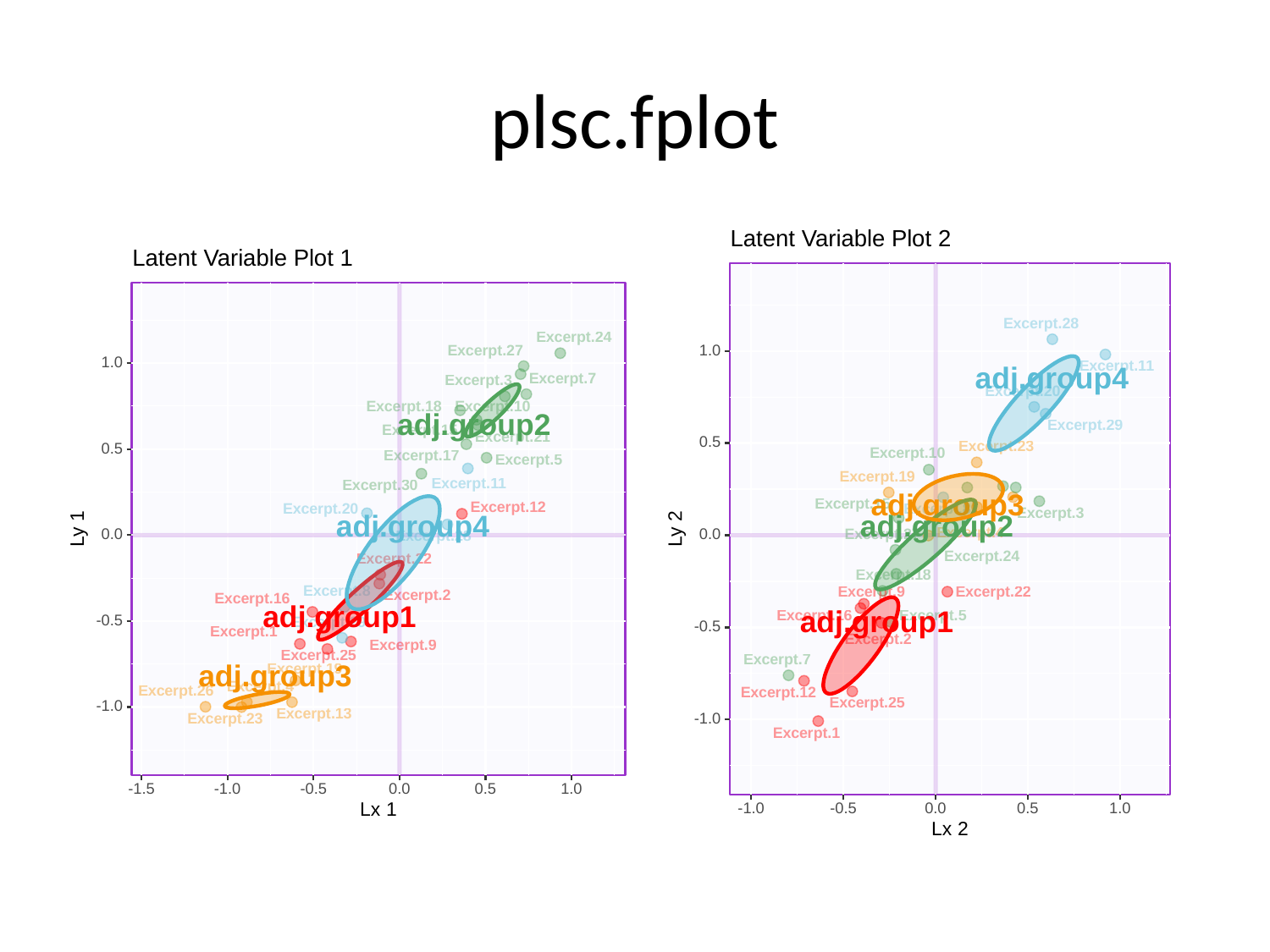

# plsc.fplot

Latent Variable Plot 2

Latent Variable Plot 1

Excerpt.28

Excerpt.24

Excerpt.27
1.0

1.0
Excerpt.11

adj.group4

Excerpt.7
Excerpt.3

Excerpt.20

Excerpt.18
Excerpt.10

adj.group2

Excerpt.29

Excerpt.15
Excerpt.21
0.5

Excerpt.23

0.5
Excerpt.10

Excerpt.17

Excerpt.5

Excerpt.19

Excerpt.11
Excerpt.30

adj.group3

Excerpt.15

Excerpt.12

Excerpt.20
Excerpt.8
Excerpt.3

adj.group2
adj.group4

Ly 1
Ly 2
Excerpt.4
Excerpt.27
0.0
0.0
Excerpt.28

Excerpt.24
Excerpt.22

Excerpt.18

Excerpt.8

Excerpt.22
Excerpt.9

Excerpt.2
Excerpt.16

adj.group1

Excerpt.16
adj.group1
Excerpt.5
-0.5
Excerpt.29

-0.5
Excerpt.1

Excerpt.2

Excerpt.9

Excerpt.25
Excerpt.7
Excerpt.19
adj.group3

Excerpt.4
Excerpt.26
Excerpt.12

Excerpt.25

-1.0

Excerpt.13
Excerpt.23
-1.0

Excerpt.1

-1.5
-1.0
-0.5
0.0
0.5
1.0

-1.0
-0.5
0.0
0.5
1.0
Lx 1
Lx 2